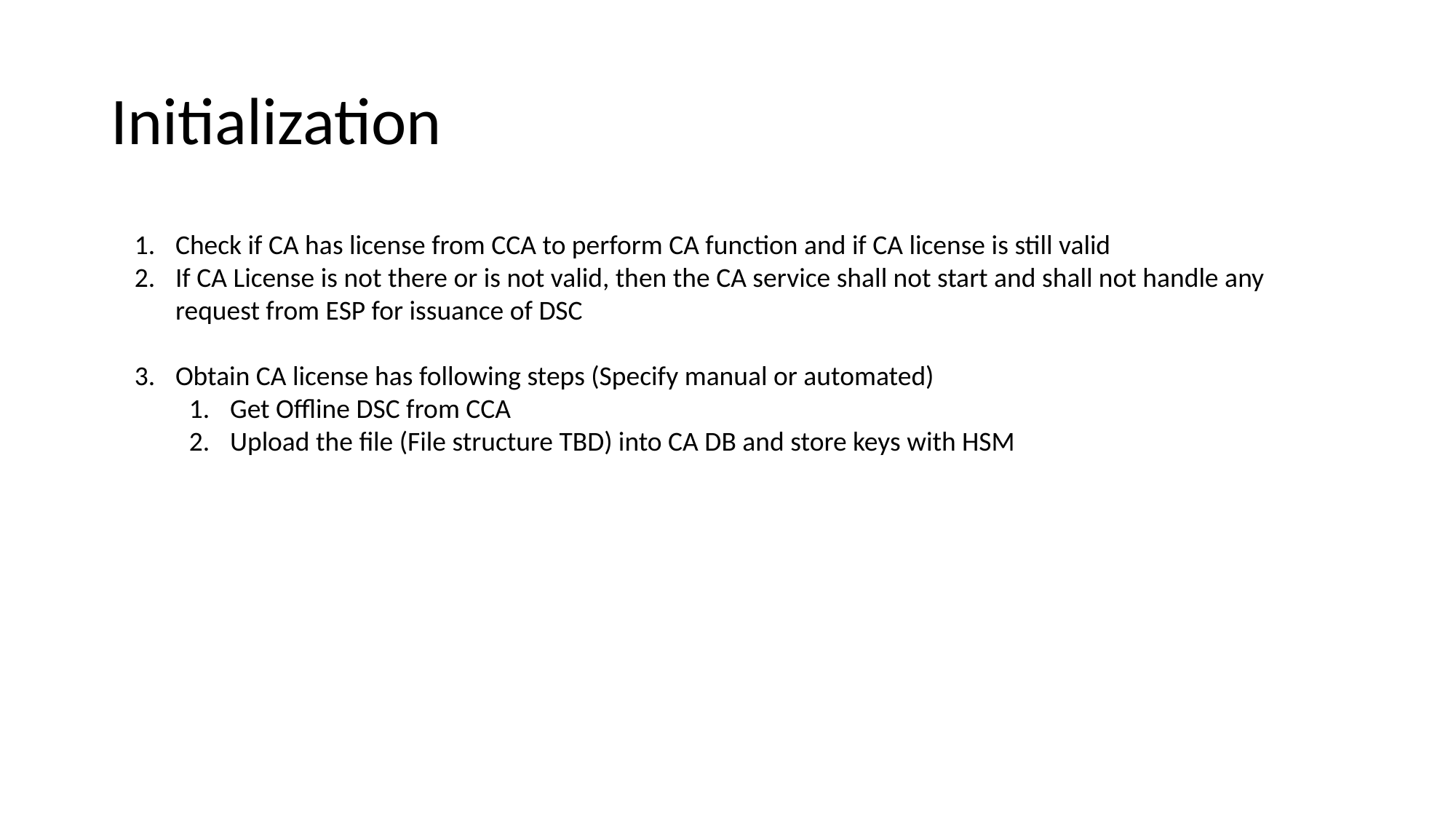

# Initialization
Check if CA has license from CCA to perform CA function and if CA license is still valid
If CA License is not there or is not valid, then the CA service shall not start and shall not handle any request from ESP for issuance of DSC

Obtain CA license has following steps (Specify manual or automated)
Get Offline DSC from CCA
Upload the file (File structure TBD) into CA DB and store keys with HSM